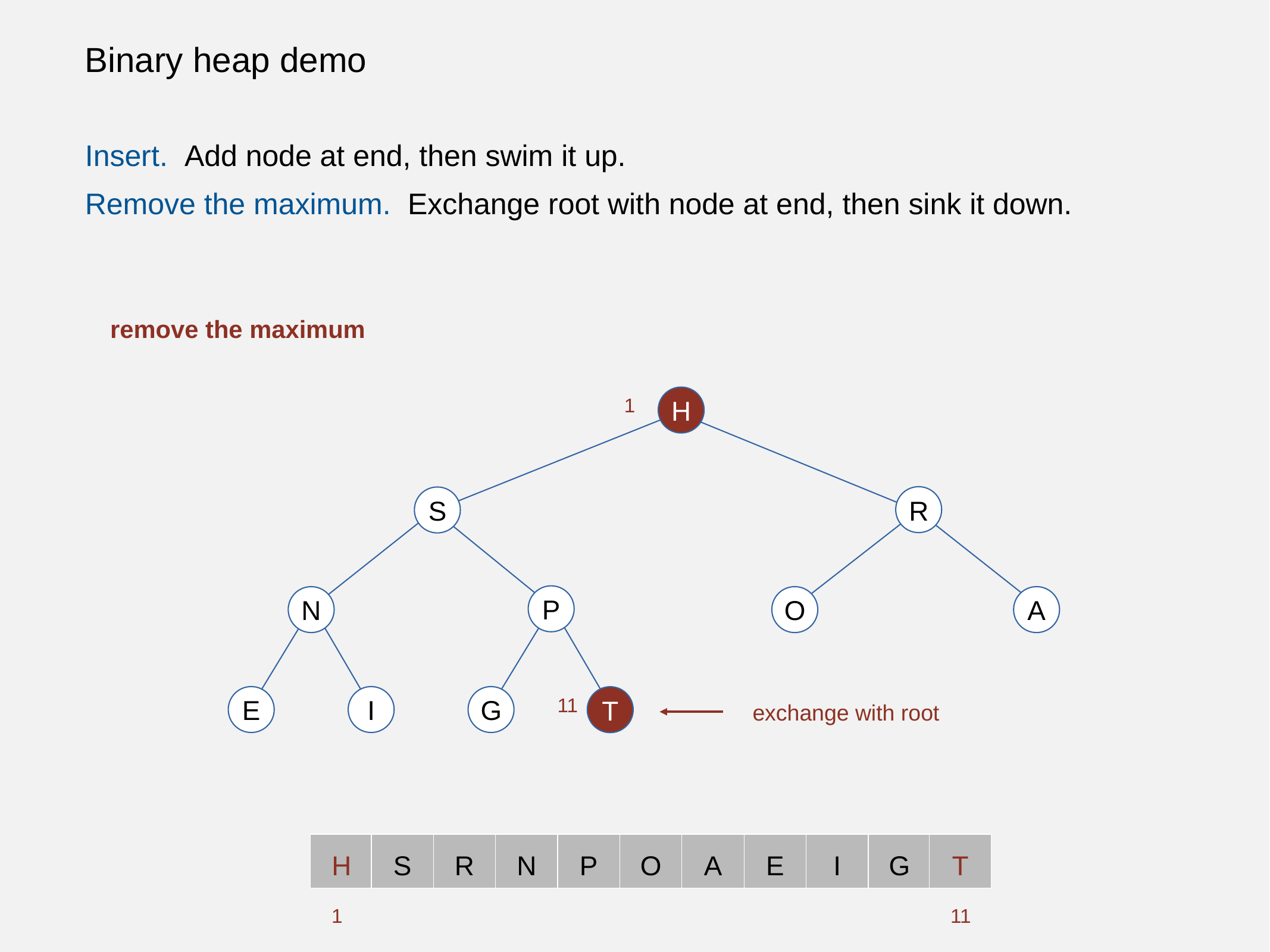

# Binary heap demo
Insert.  Add node at end, then swim it up.
Remove the maximum.  Exchange root with node at end, then sink it down.
remove the maximum
H
1

R
S

P
N
O
A

E
I
G
T
11
exchange with root

H
S
R
N
P
O
A
E
I
G
T
1
11